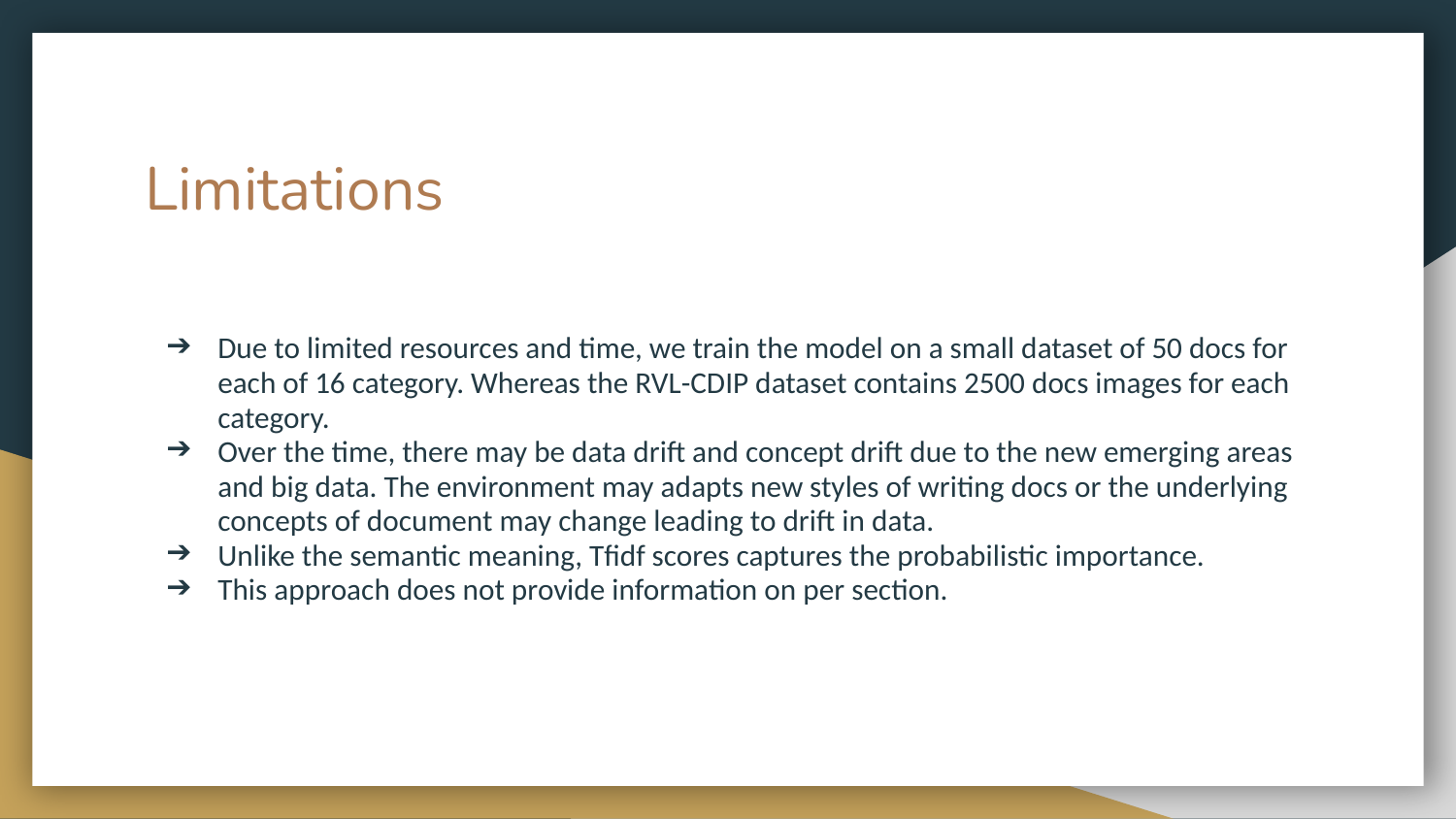

# Limitations
Due to limited resources and time, we train the model on a small dataset of 50 docs for each of 16 category. Whereas the RVL-CDIP dataset contains 2500 docs images for each category.
Over the time, there may be data drift and concept drift due to the new emerging areas and big data. The environment may adapts new styles of writing docs or the underlying concepts of document may change leading to drift in data.
Unlike the semantic meaning, Tfidf scores captures the probabilistic importance.
This approach does not provide information on per section.